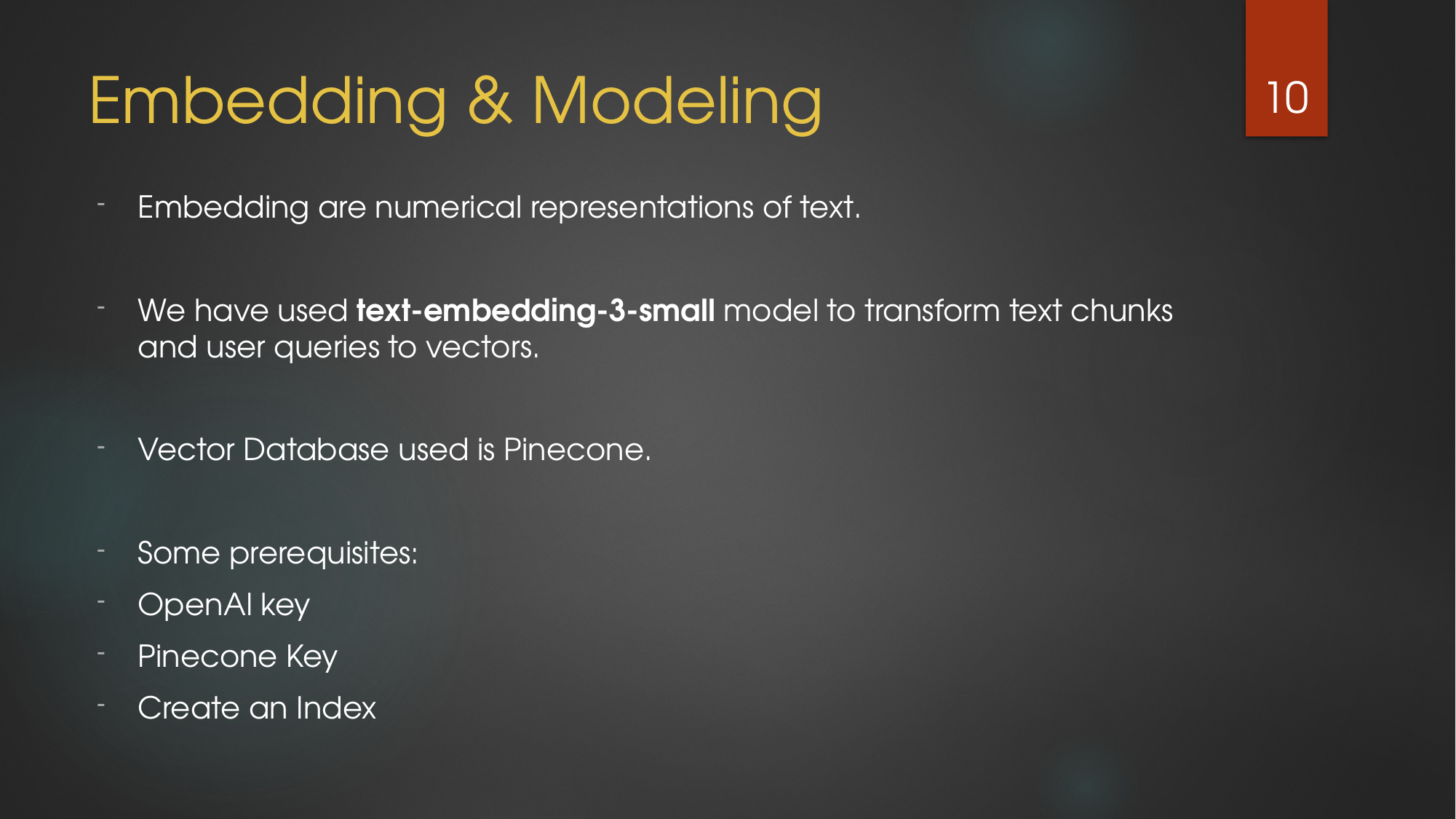

10
# Embedding & Modeling
Embedding are numerical representations of text.

We have used text-embedding-3-small model to transform text chunks and user queries to vectors.

Vector Database used is Pinecone.

Some prerequisites:
OpenAI key
Pinecone Key
Create an Index